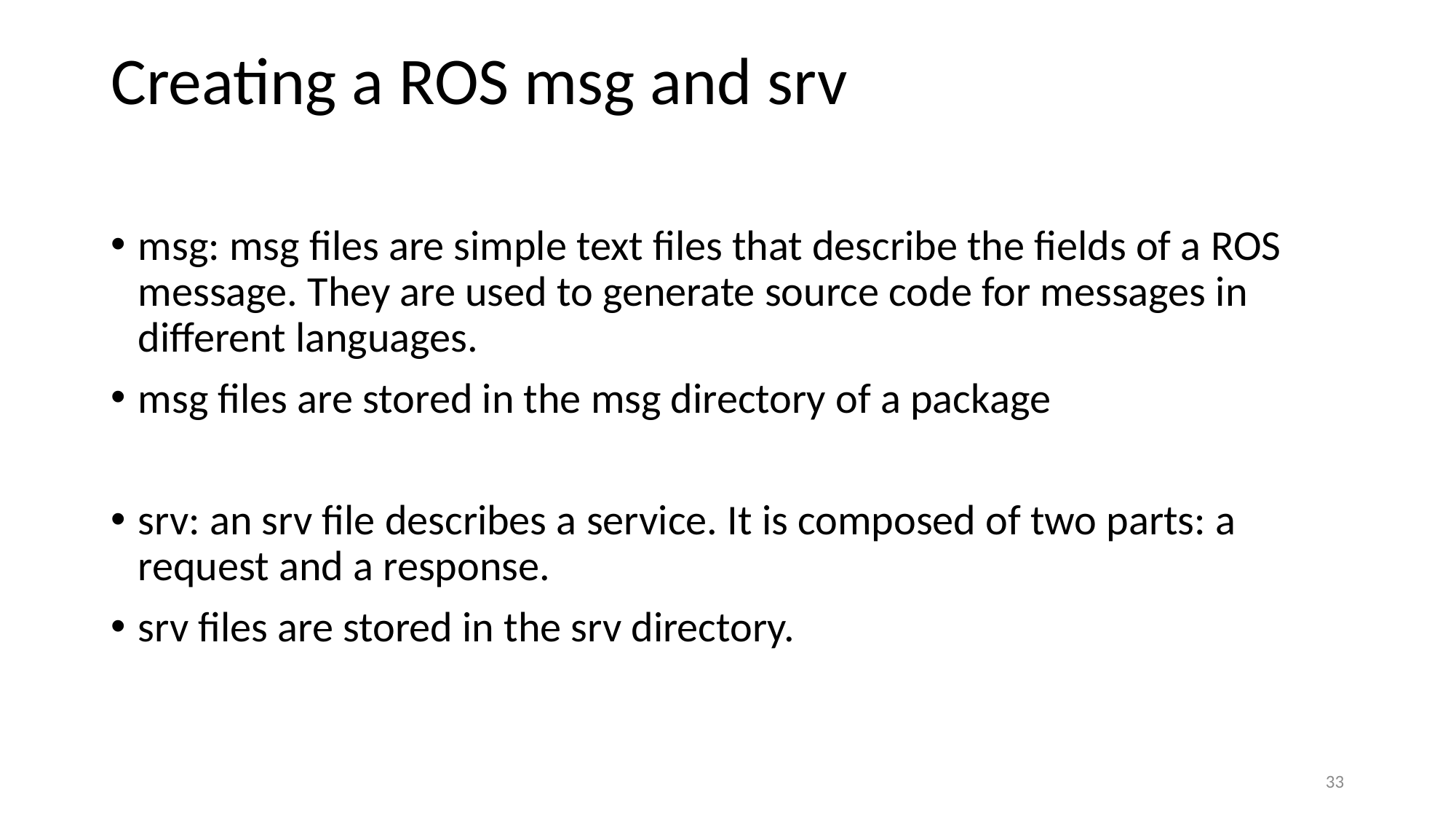

# Creating a ROS msg and srv
msg: msg files are simple text files that describe the fields of a ROS message. They are used to generate source code for messages in different languages.
msg files are stored in the msg directory of a package

srv: an srv file describes a service. It is composed of two parts: a request and a response.
srv files are stored in the srv directory.
33